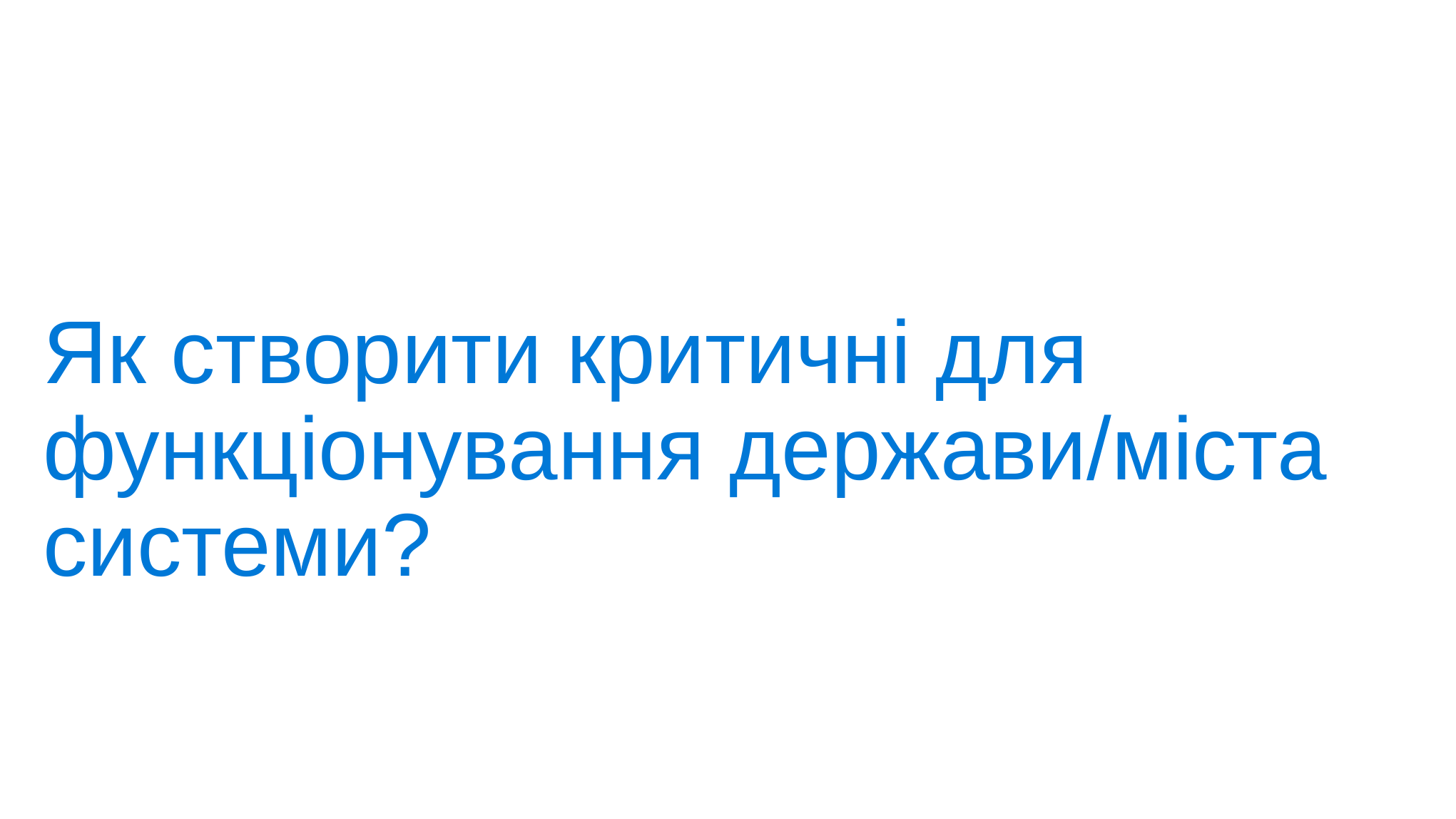

Як створити критичні для функціонування держави/міста системи?